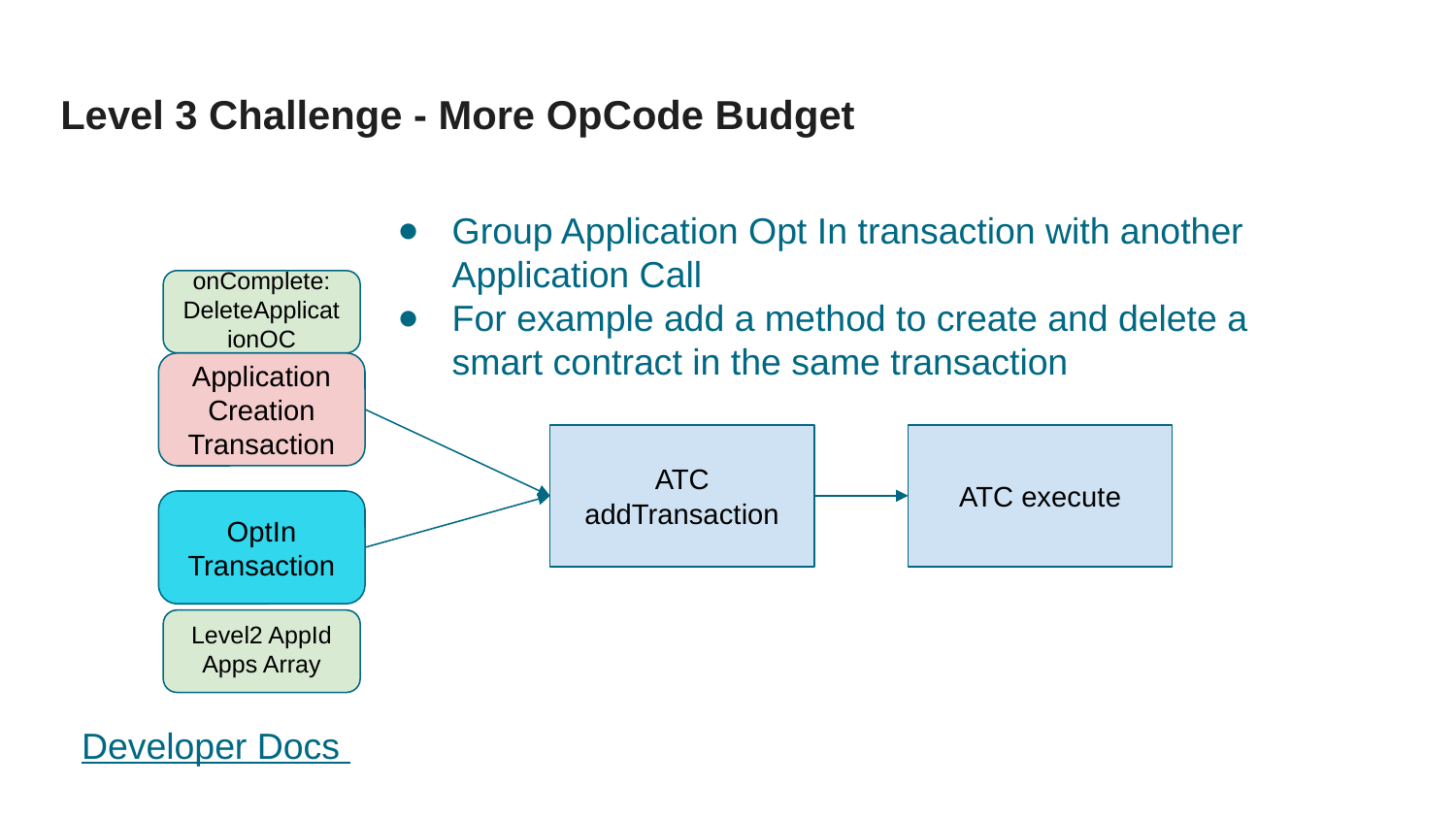

# Level 3 Challenge - More OpCode Budget
Group Application Opt In transaction with another Application Call
For example add a method to create and delete a smart contract in the same transaction

onComplete: DeleteApplicationOC

Application Creation Transaction
ATC addTransaction
ATC execute
OptIn Transaction

Level2 AppId Apps Array

Developer Docs